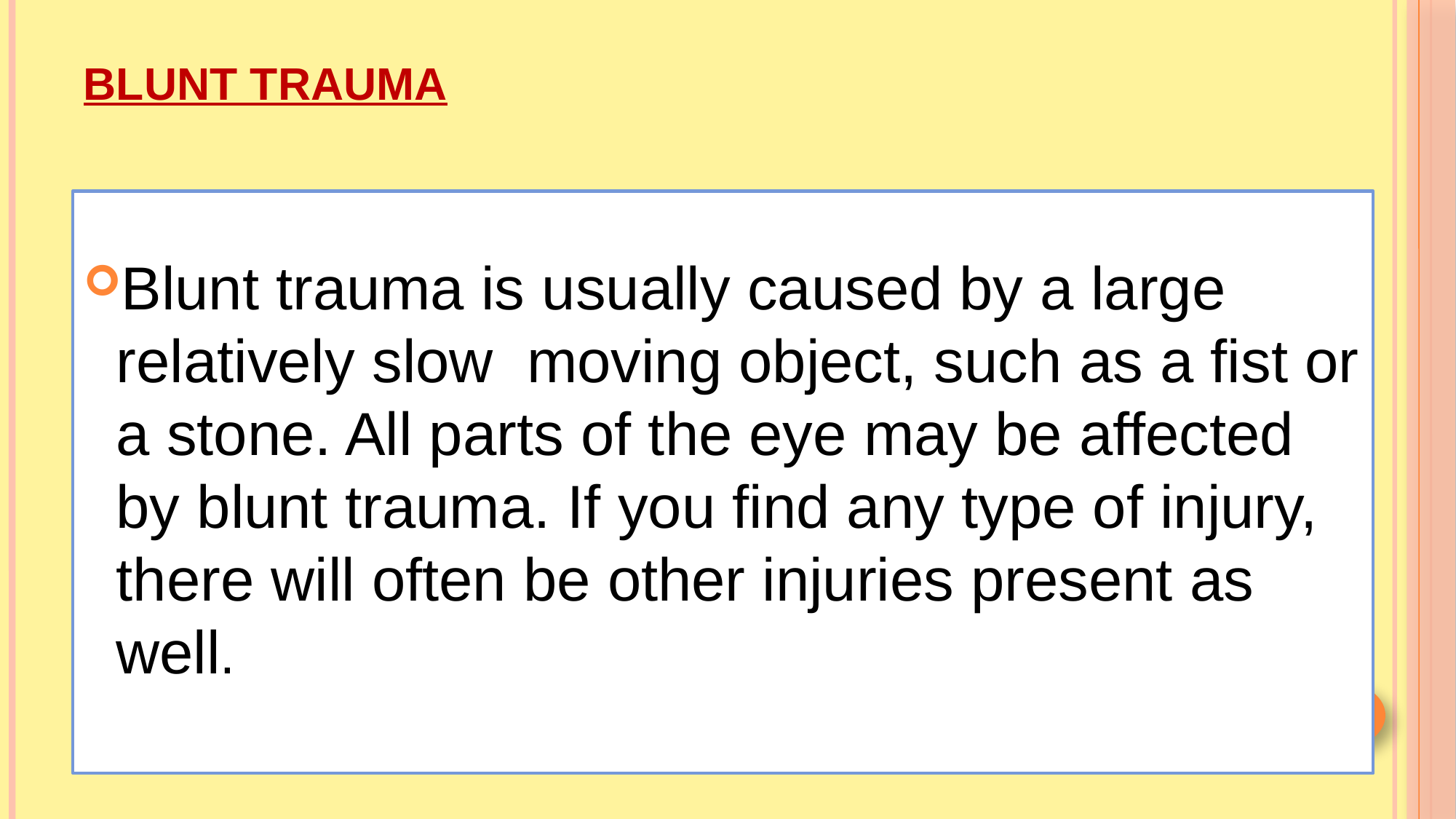

# BLUNT TRAUMA

Blunt trauma is usually caused by a large relatively slow  moving object, such as a fist or a stone. All parts of the eye may be affected by blunt trauma. If you find any type of injury, there will often be other injuries present as well.